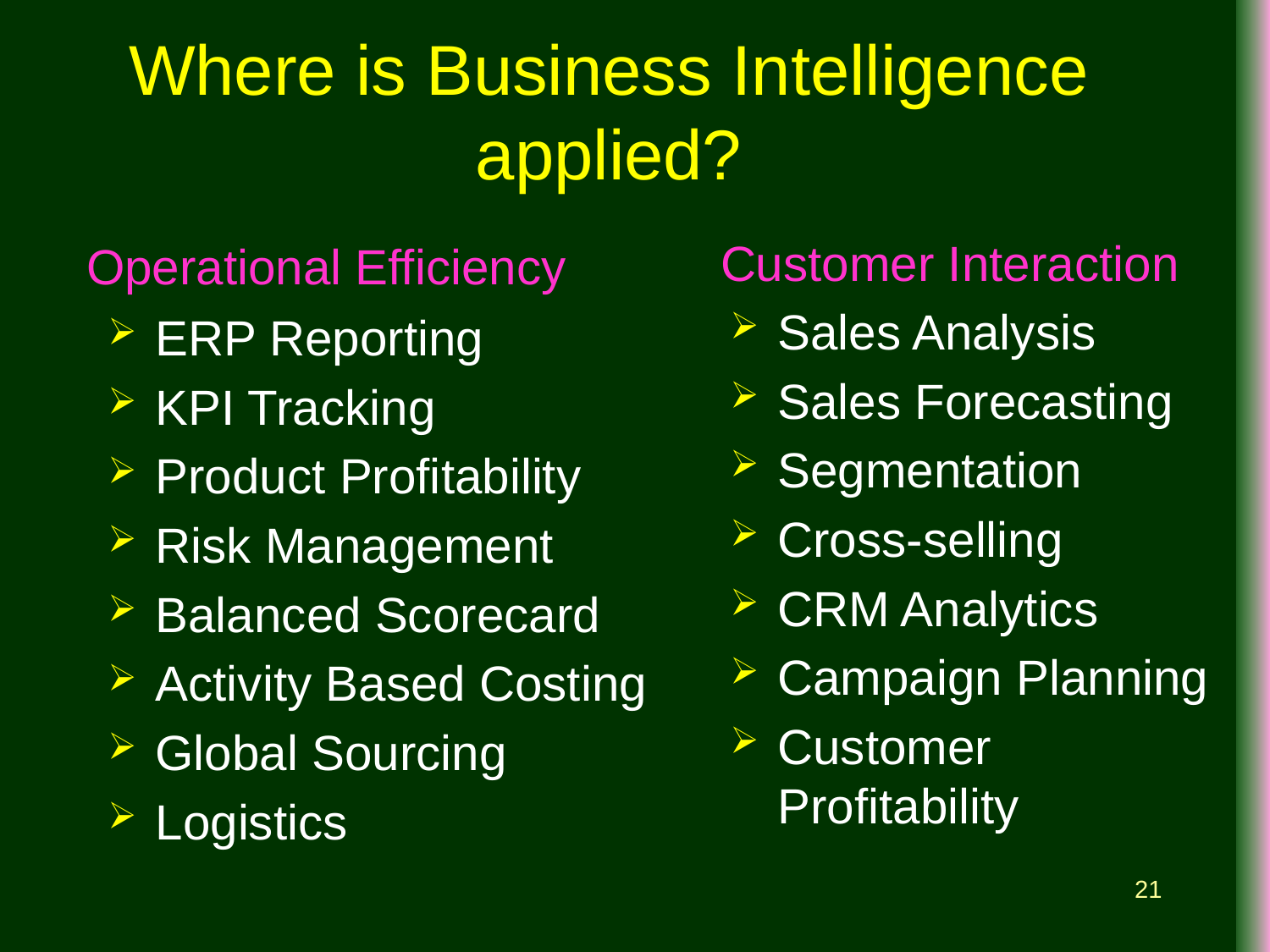

Where is Business Intelligence applied?
Customer Interaction
Operational Efficiency
Sales Analysis
Sales Forecasting
Segmentation
Cross-selling
CRM Analytics
Campaign Planning
Customer Profitability
ERP Reporting
KPI Tracking
Product Profitability
Risk Management
Balanced Scorecard
Activity Based Costing
Global Sourcing
Logistics
21